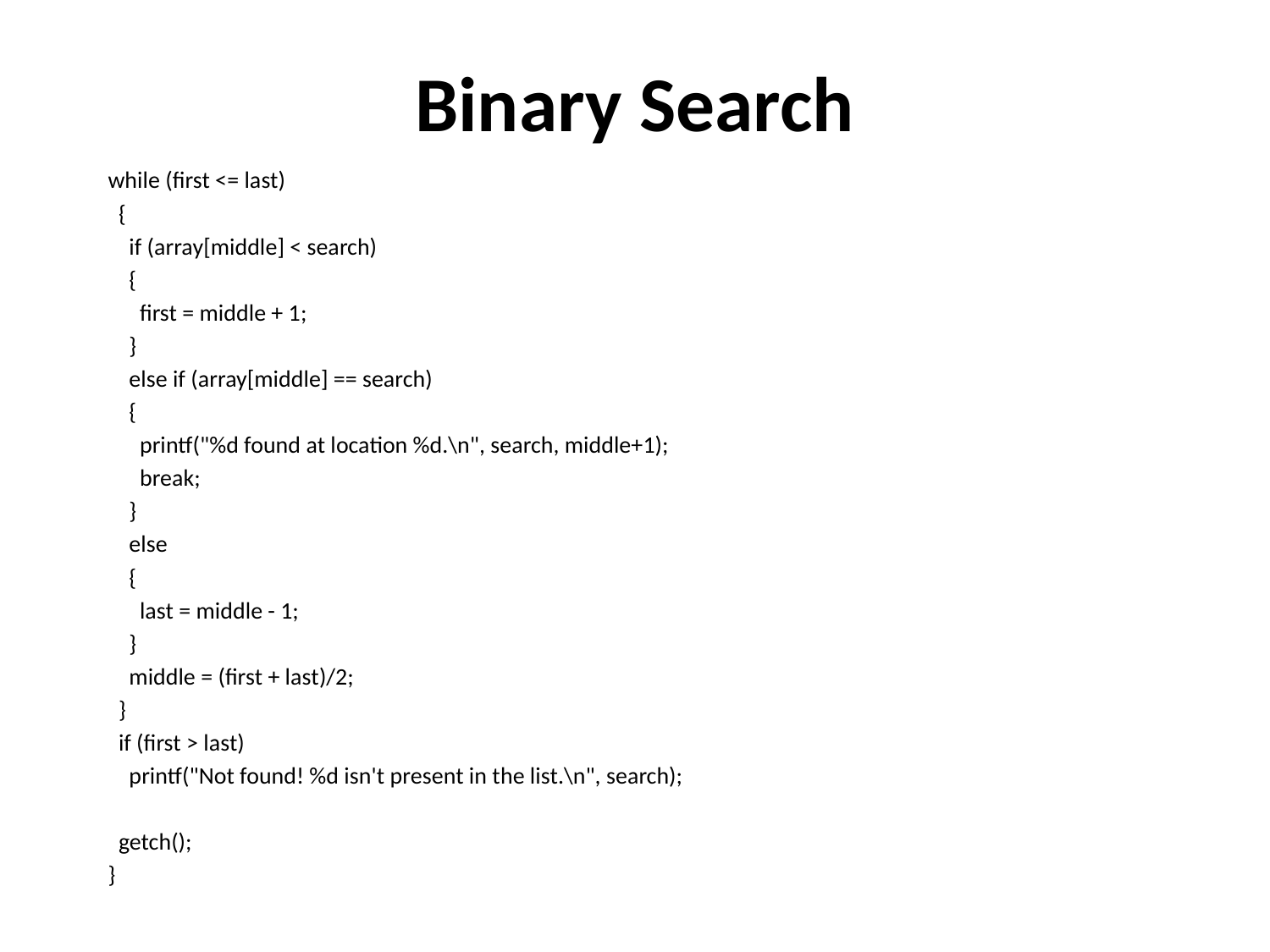

# Binary Search
while (first <= last)
  {
    if (array[middle] < search)
    {
      first = middle + 1;
    }
    else if (array[middle] == search)
    {
      printf("%d found at location %d.\n", search, middle+1);
      break;
    }
    else
    {
      last = middle - 1;
    }
    middle = (first + last)/2;
  }
  if (first > last)
    printf("Not found! %d isn't present in the list.\n", search);

  getch();
}